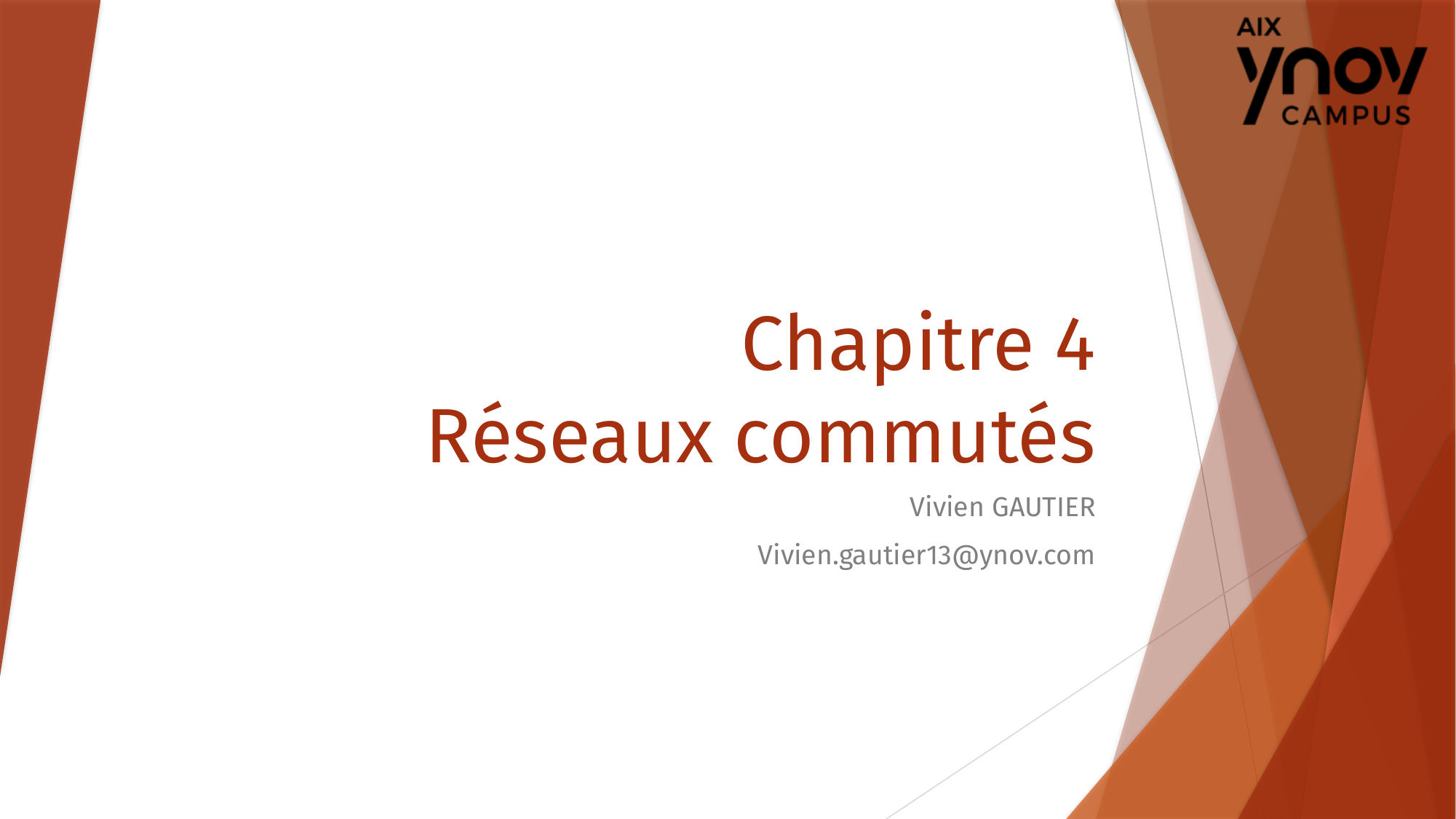

# Chapitre 4 Réseaux commutés
Vivien GAUTIER
Vivien.gautier13@ynov.com